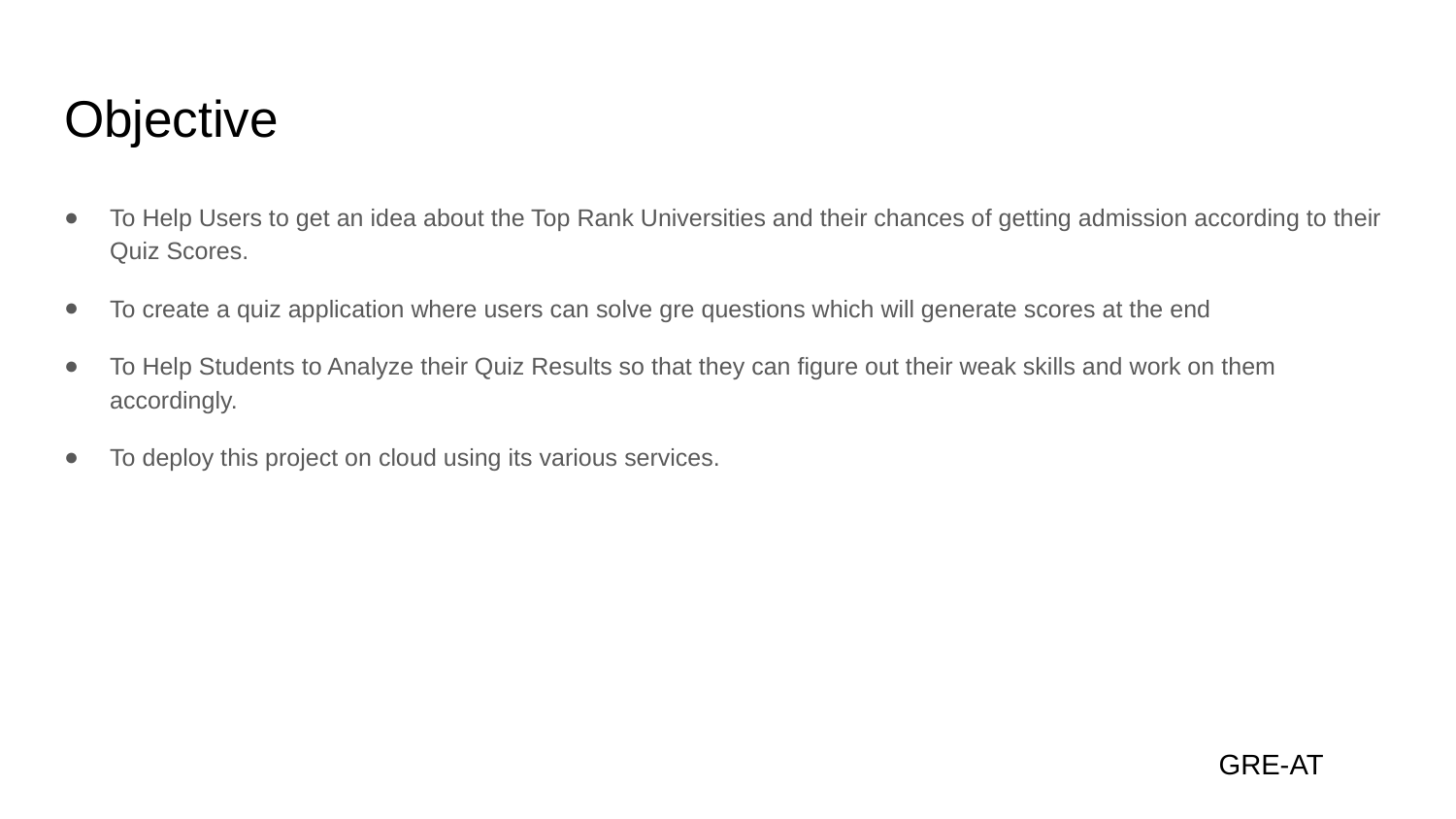

# Objective
To Help Users to get an idea about the Top Rank Universities and their chances of getting admission according to their Quiz Scores.
To create a quiz application where users can solve gre questions which will generate scores at the end
To Help Students to Analyze their Quiz Results so that they can figure out their weak skills and work on them accordingly.
To deploy this project on cloud using its various services.

GRE-AT